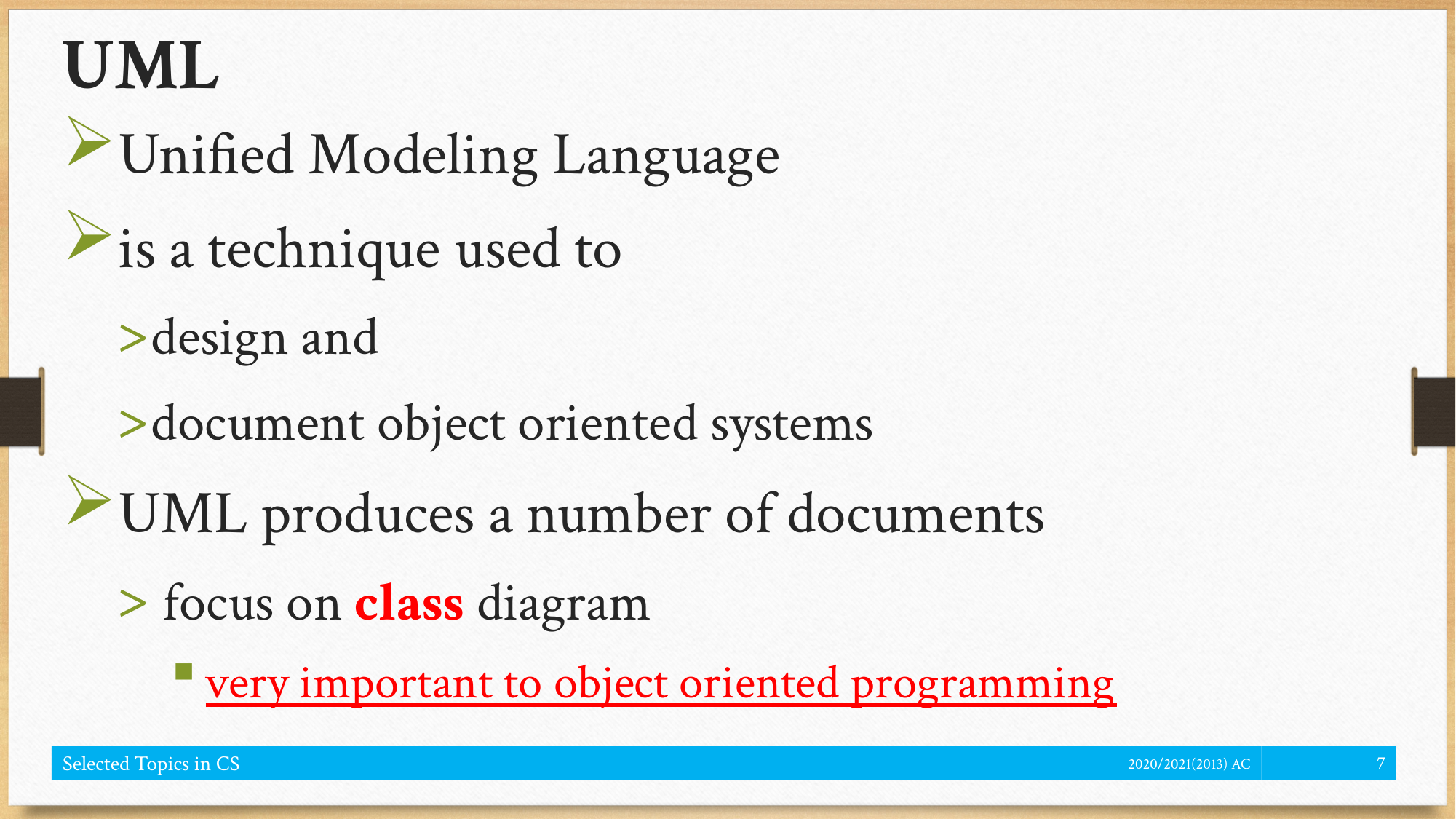

# UML
Unified Modeling Language
is a technique used to
design and
document object oriented systems
UML produces a number of documents
 focus on class diagram
very important to object oriented programming
Selected Topics in CS
2020/2021(2013) AC
7